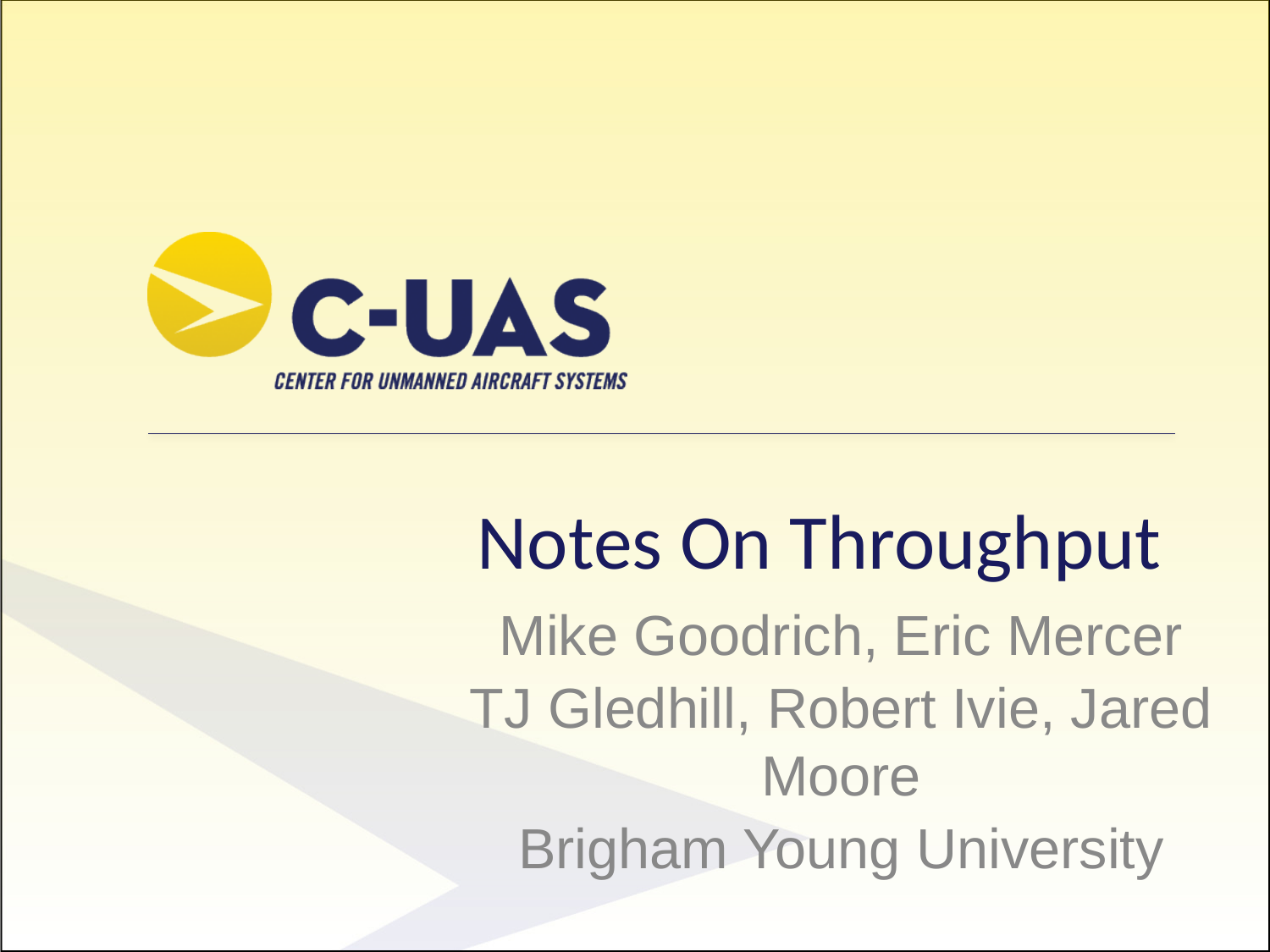

# Notes On Throughput
Mike Goodrich, Eric Mercer
TJ Gledhill, Robert Ivie, Jared Moore
Brigham Young University